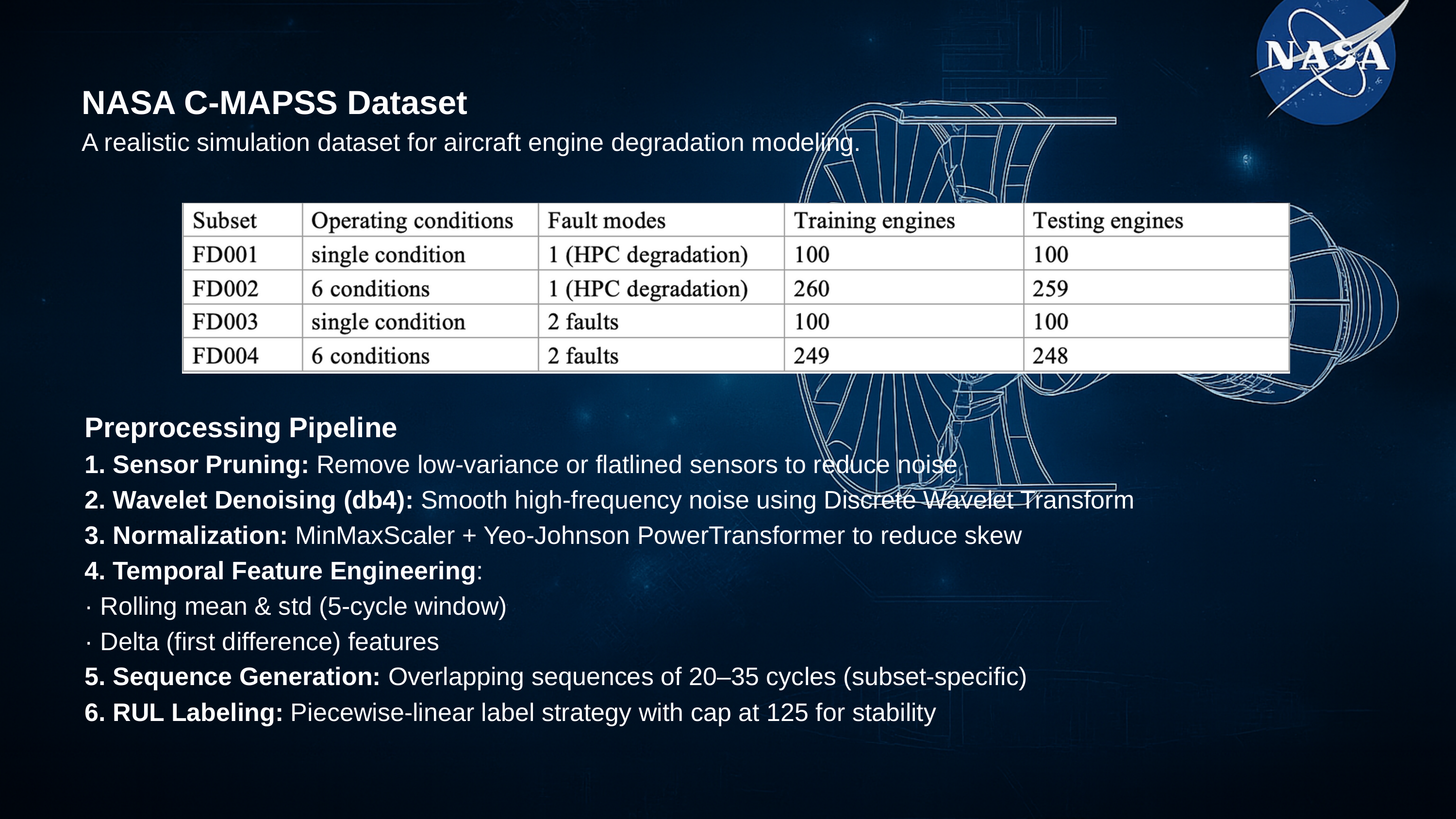

NASA C-MAPSS Dataset
A realistic simulation dataset for aircraft engine degradation modeling.

Preprocessing Pipeline
1. Sensor Pruning: Remove low-variance or flatlined sensors to reduce noise
2. Wavelet Denoising (db4): Smooth high-frequency noise using Discrete Wavelet Transform
3. Normalization: MinMaxScaler + Yeo-Johnson PowerTransformer to reduce skew
4. Temporal Feature Engineering:
· Rolling mean & std (5-cycle window)
· Delta (first difference) features
5. Sequence Generation: Overlapping sequences of 20–35 cycles (subset-specific)
6. RUL Labeling: Piecewise-linear label strategy with cap at 125 for stability